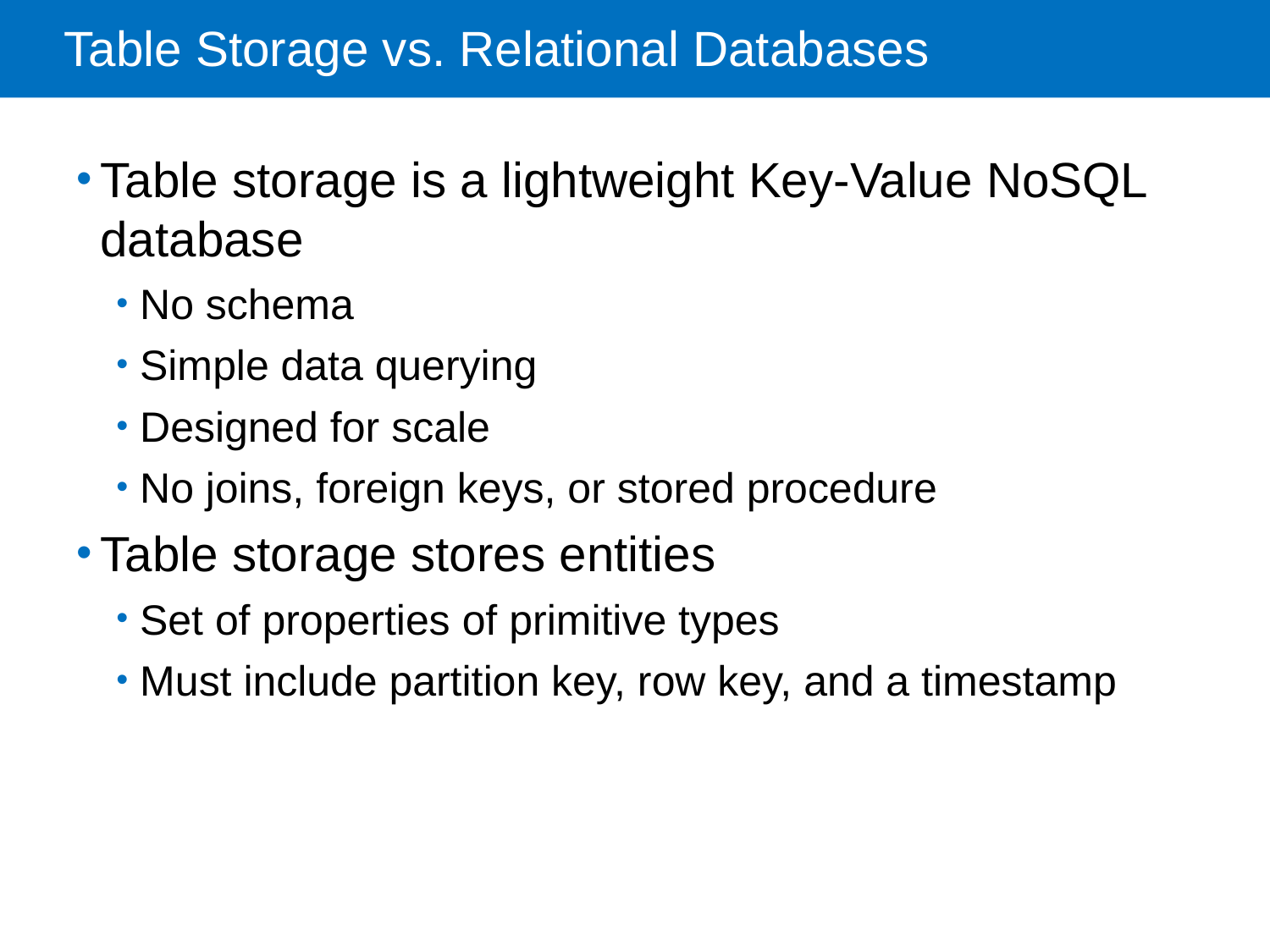

# Table Storage vs. Relational Databases
Table storage is a lightweight Key-Value NoSQL database
No schema
Simple data querying
Designed for scale
No joins, foreign keys, or stored procedure
Table storage stores entities
Set of properties of primitive types
Must include partition key, row key, and a timestamp